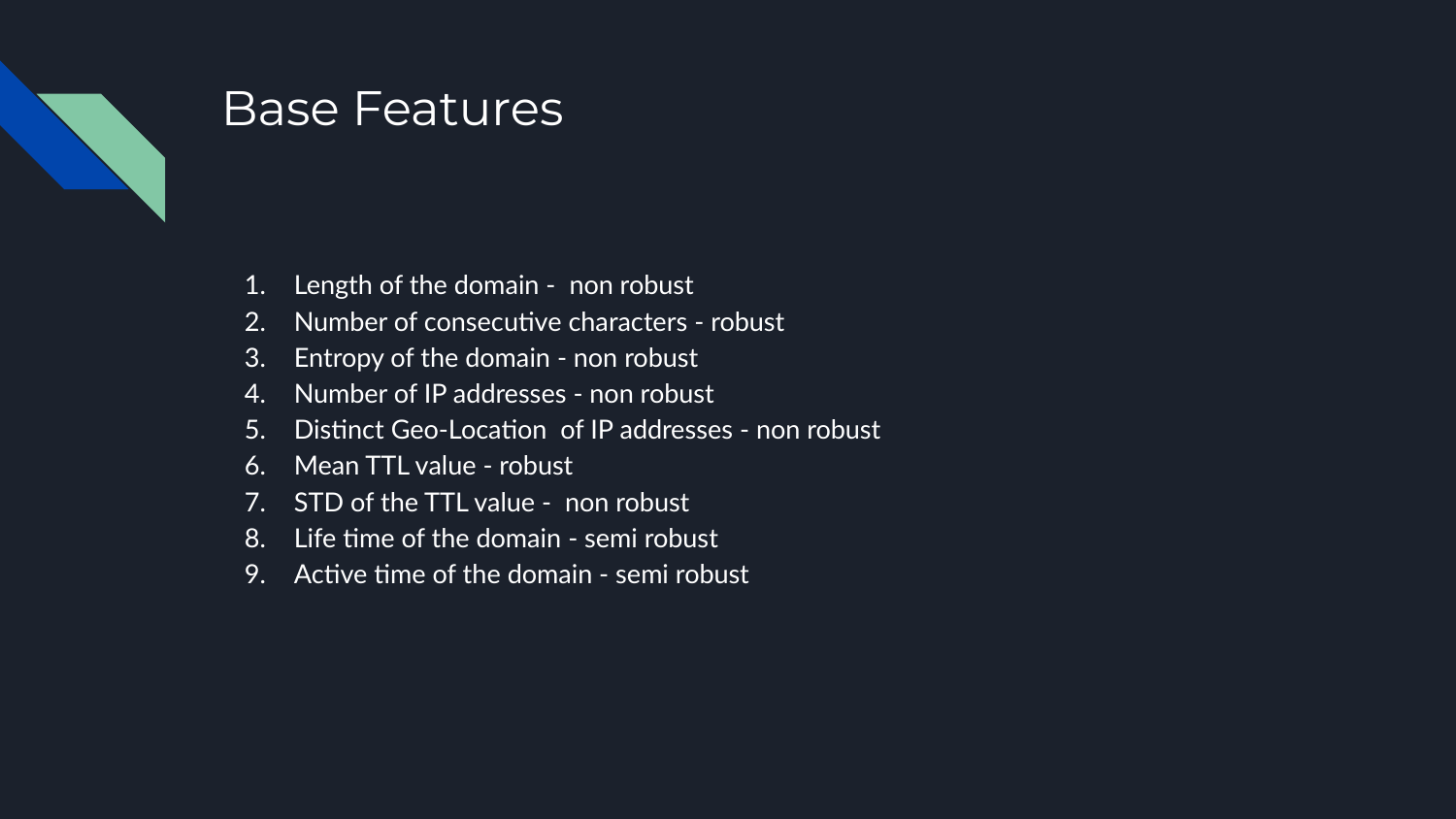

# Base Features
Length of the domain -  non robust
Number of consecutive characters - robust
Entropy of the domain - non robust
Number of IP addresses - non robust
Distinct Geo-Location  of IP addresses - non robust
Mean TTL value - robust
STD of the TTL value -  non robust
Life time of the domain - semi robust
Active time of the domain - semi robust